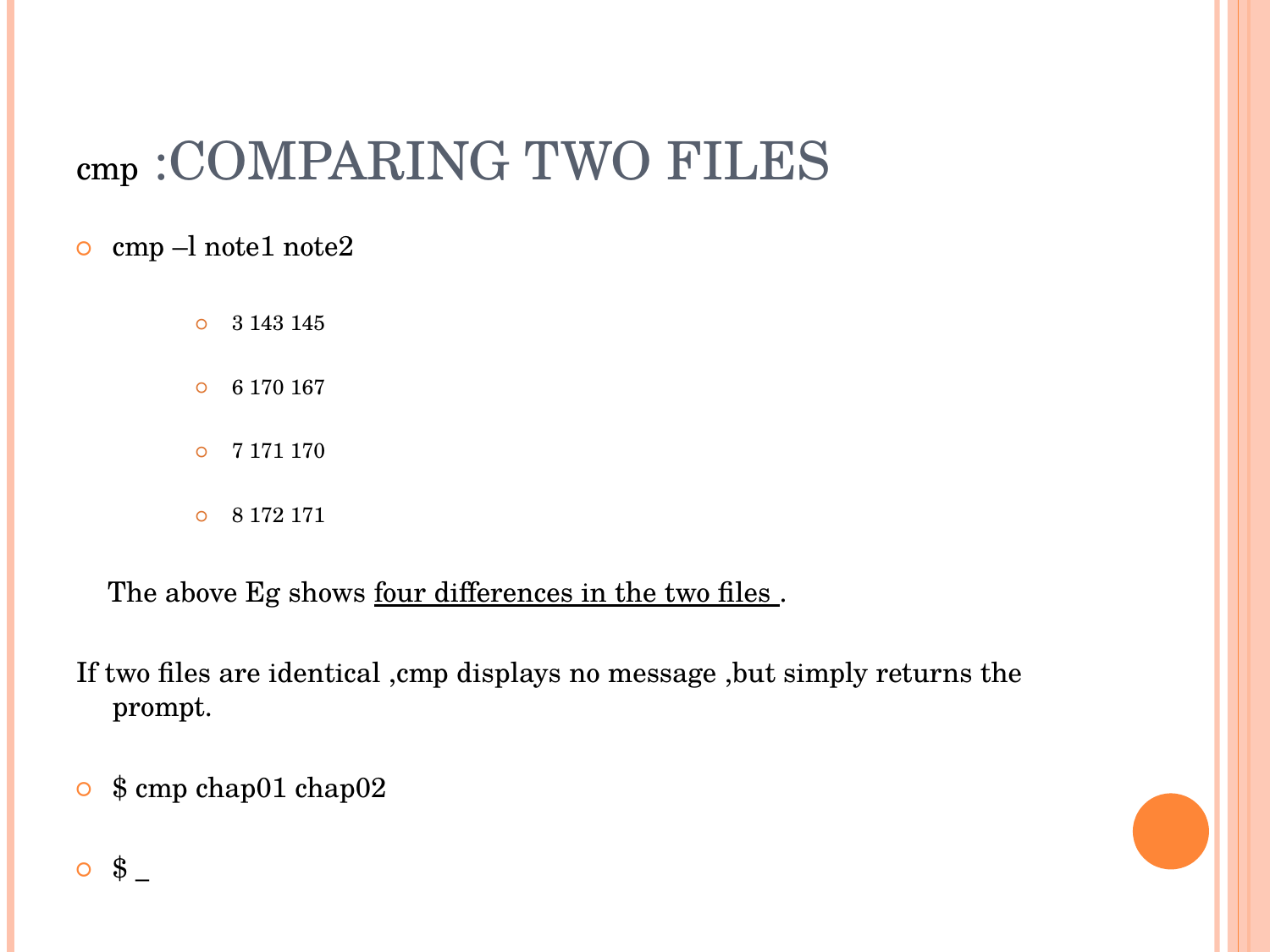

# cmp :Comparing Two Files
cmp –l note1 note2

3 143 145

6 170 167

7 171 170

8 172 171

    The above Eg shows four differences in the two files .

If two files are identical ,cmp displays no message ,but simply returns the prompt.

$ cmp chap01 chap02

$ _